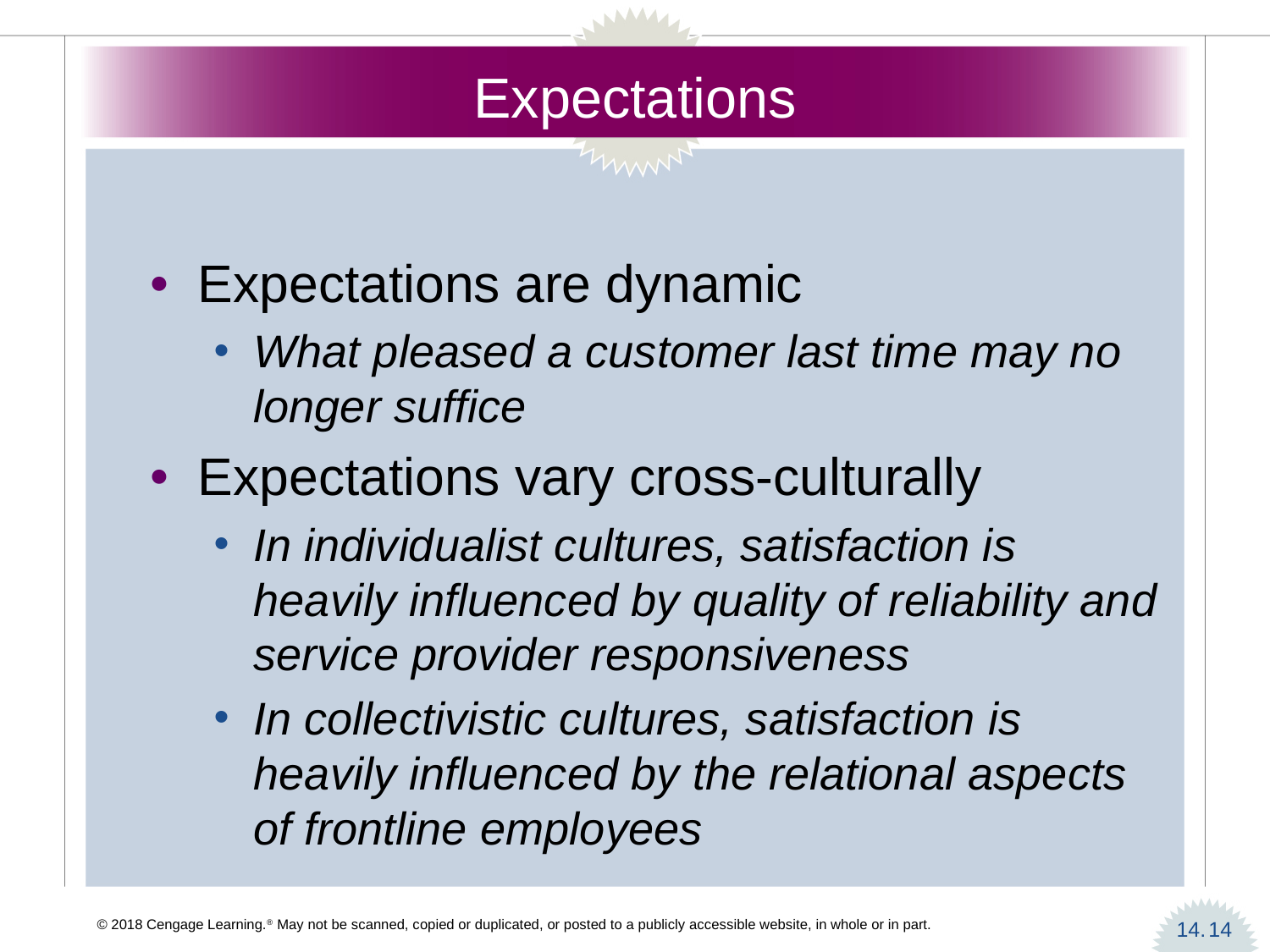

# Expectations
Expectations are dynamic
What pleased a customer last time may no longer suffice
Expectations vary cross-culturally
In individualist cultures, satisfaction is heavily influenced by quality of reliability and service provider responsiveness
In collectivistic cultures, satisfaction is heavily influenced by the relational aspects of frontline employees

14